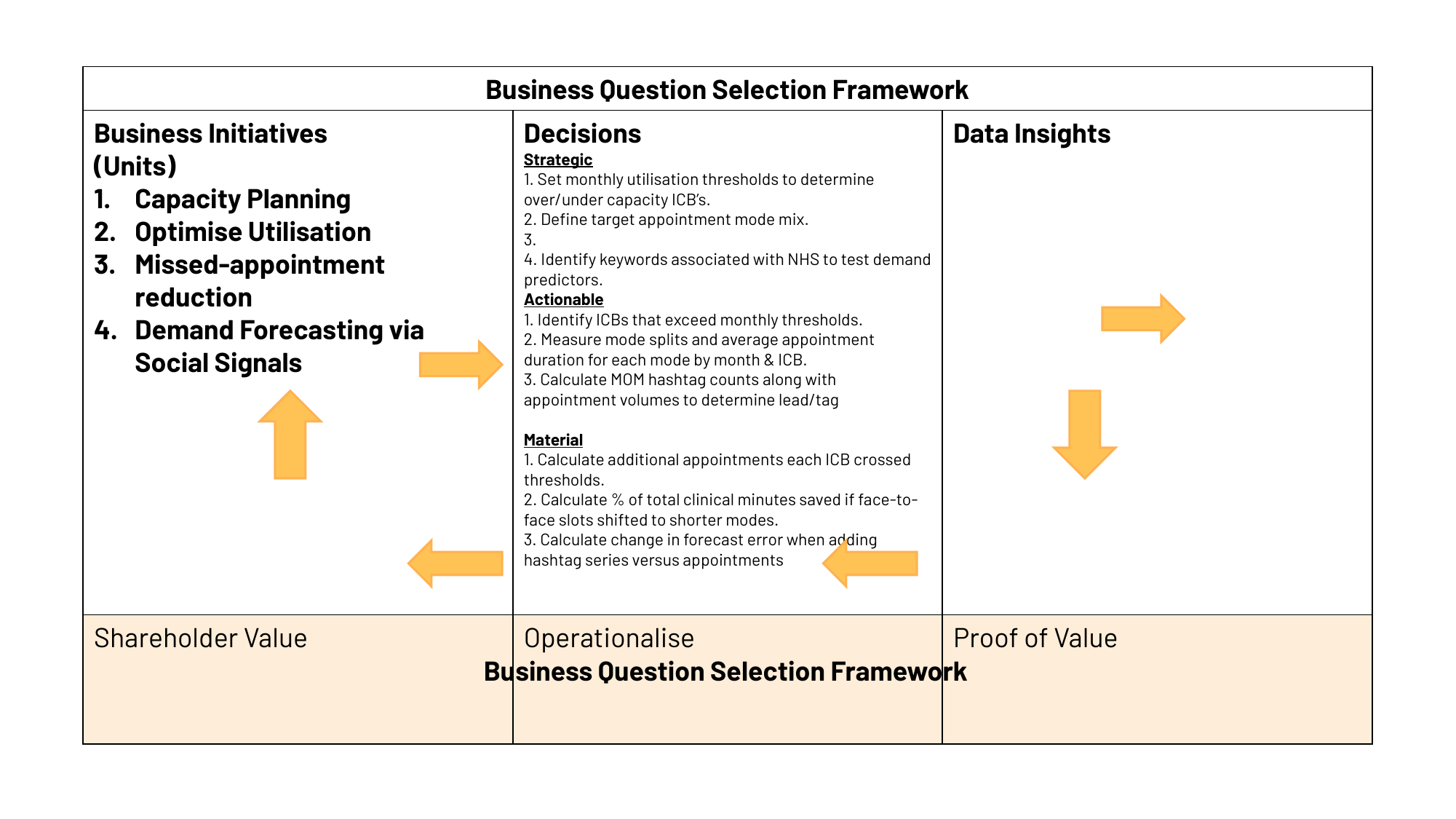

| Business Question Selection Framework |  |  |
| --- | --- | --- |
| Business Initiatives (Units) Capacity Planning Optimise Utilisation Missed-appointment reduction Demand Forecasting via Social Signals | Decisions Strategic 1. Set monthly utilisation thresholds to determine over/under capacity ICB’s. 2. Define target appointment mode mix. 3. 4. Identify keywords associated with NHS to test demand predictors. Actionable 1. Identify ICBs that exceed monthly thresholds. 2. Measure mode splits and average appointment duration for each mode by month & ICB. 3. Calculate MOM hashtag counts along with appointment volumes to determine lead/tag Material 1. Calculate additional appointments each ICB crossed thresholds. 2. Calculate % of total clinical minutes saved if face-to-face slots shifted to shorter modes. 3. Calculate change in forecast error when adding hashtag series versus appointments | Data Insights |
| Shareholder Value | Operationalise | Proof of Value |

Business Question Selection Framework